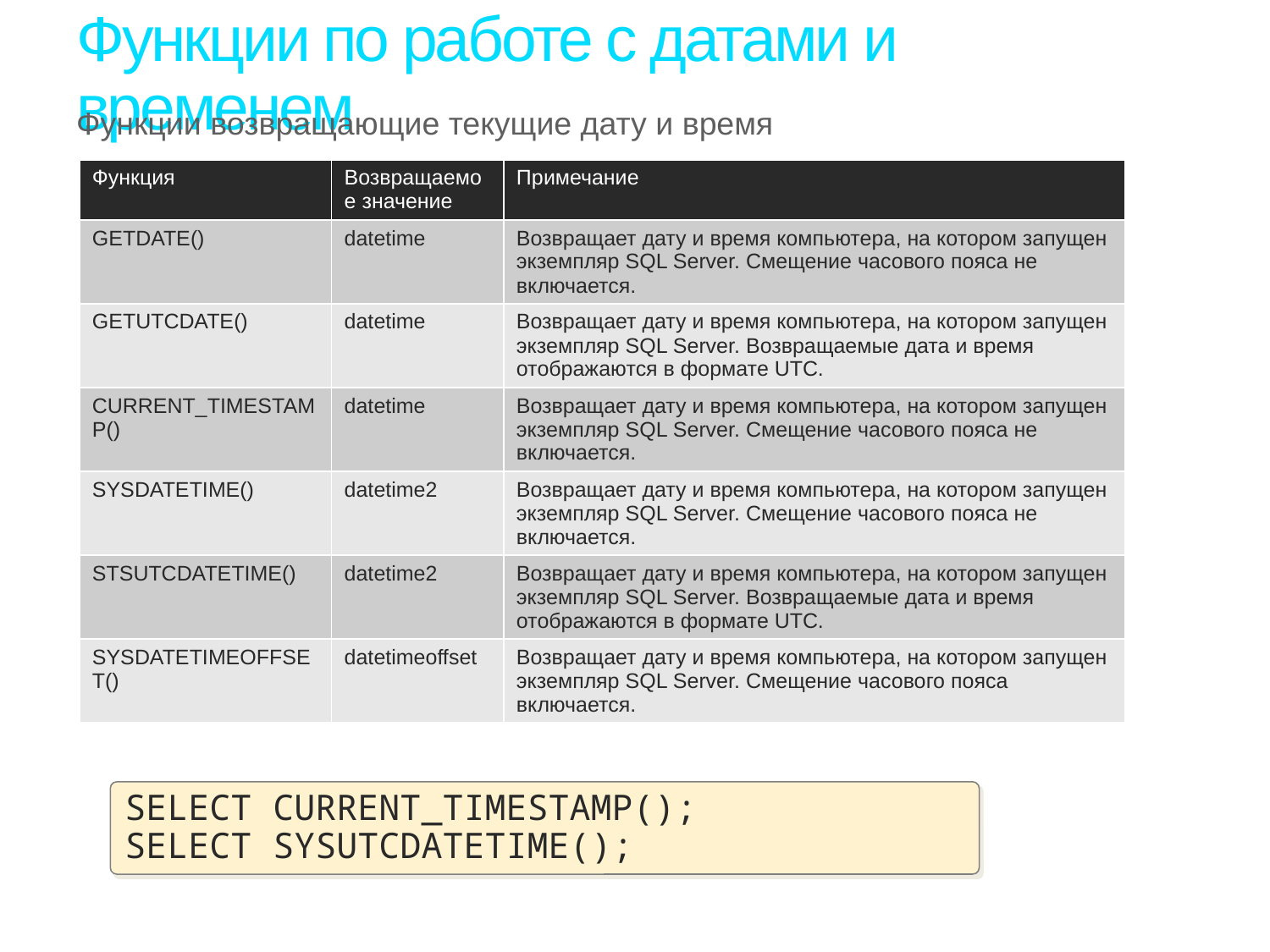

# Функции по работе с датами и временем
Функции возвращающие текущие дату и время
| Функция | Возвращаемое значение | Примечание |
| --- | --- | --- |
| GETDATE() | datetime | Возвращает дату и время компьютера, на котором запущен экземпляр SQL Server. Смещение часового пояса не включается. |
| GETUTCDATE() | datetime | Возвращает дату и время компьютера, на котором запущен экземпляр SQL Server. Возвращаемые дата и время отображаются в формате UTC. |
| CURRENT\_TIMESTAMP() | datetime | Возвращает дату и время компьютера, на котором запущен экземпляр SQL Server. Смещение часового пояса не включается. |
| SYSDATETIME() | datetime2 | Возвращает дату и время компьютера, на котором запущен экземпляр SQL Server. Смещение часового пояса не включается. |
| STSUTCDATETIME() | datetime2 | Возвращает дату и время компьютера, на котором запущен экземпляр SQL Server. Возвращаемые дата и время отображаются в формате UTC. |
| SYSDATETIMEOFFSET() | datetimeoffset | Возвращает дату и время компьютера, на котором запущен экземпляр SQL Server. Смещение часового пояса включается. |
SELECT CURRENT_TIMESTAMP();
SELECT SYSUTCDATETIME();